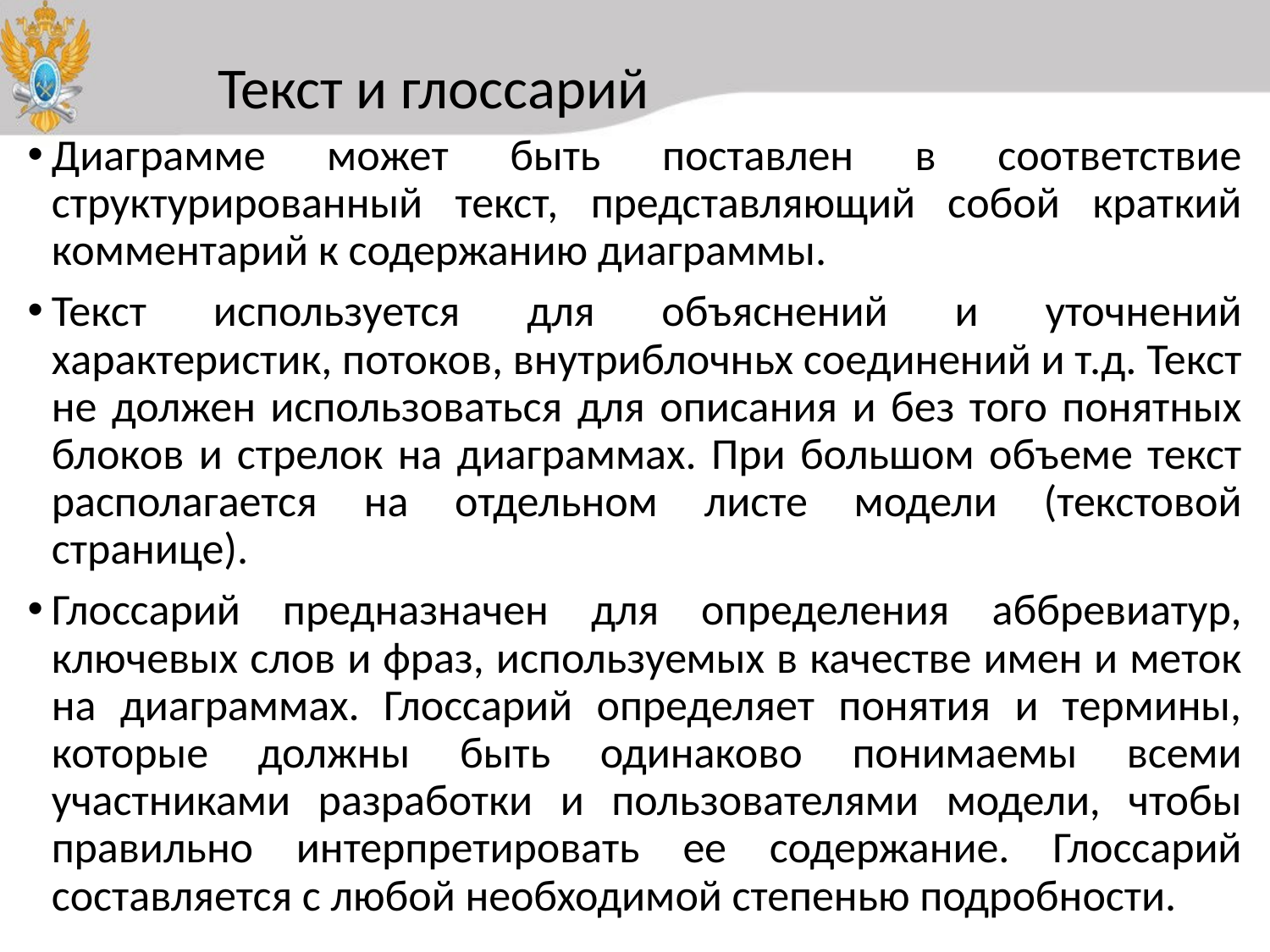

# Текст и глоссарий
Диаграмме может быть поставлен в соответствие структурированный текст, представляющий собой краткий комментарий к содержанию диаграммы.
Текст используется для объяснений и уточнений характеристик, потоков, внутриблочньх соединений и т.д. Текст не должен использоваться для описания и без того понятных блоков и стрелок на диаграммах. При большом объеме текст располагается на отдельном листе модели (текстовой странице).
Глоссарий предназначен для определения аббревиатур, ключевых слов и фраз, используемых в качестве имен и меток на диаграммах. Глоссарий определяет понятия и термины, которые должны быть одинаково понимаемы всеми участниками разработки и пользователями модели, чтобы правильно интерпретировать ее содержание. Глоссарий составляется с любой необходимой степенью подробности.